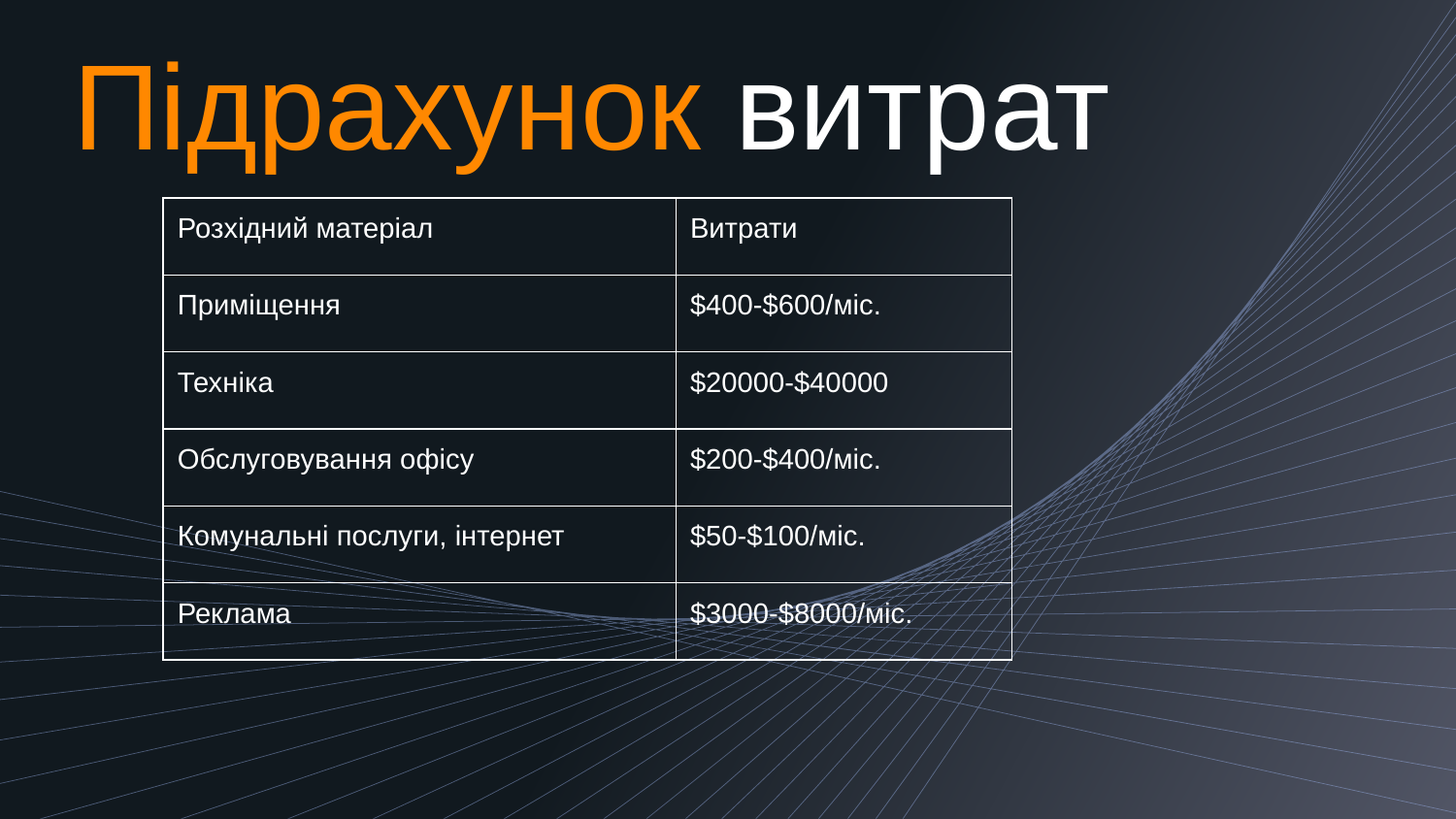

# Підрахунок витрат
| Розхідний матеріал | Витрати |
| --- | --- |
| Приміщення | $400-$600/міс. |
| Техніка | $20000-$40000 |
| Обслуговування офісу | $200-$400/міс. |
| Комунальні послуги, інтернет | $50-$100/міс. |
| Реклама | $3000-$8000/міс. |